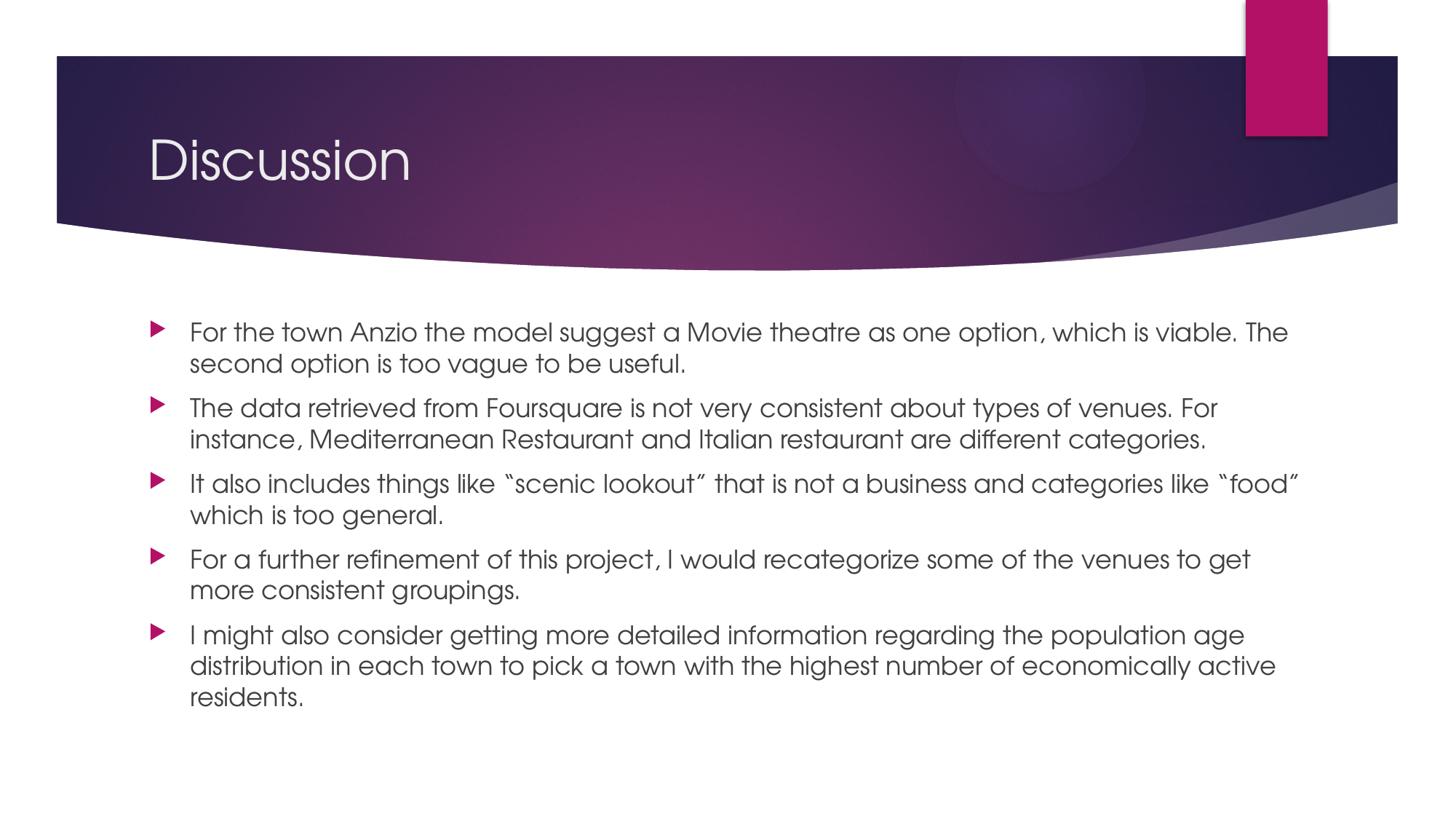

# Discussion
For the town Anzio the model suggest a Movie theatre as one option, which is viable. The second option is too vague to be useful.
The data retrieved from Foursquare is not very consistent about types of venues. For instance, Mediterranean Restaurant and Italian restaurant are different categories.
It also includes things like “scenic lookout” that is not a business and categories like “food” which is too general.
For a further refinement of this project, I would recategorize some of the venues to get more consistent groupings.
I might also consider getting more detailed information regarding the population age distribution in each town to pick a town with the highest number of economically active residents.